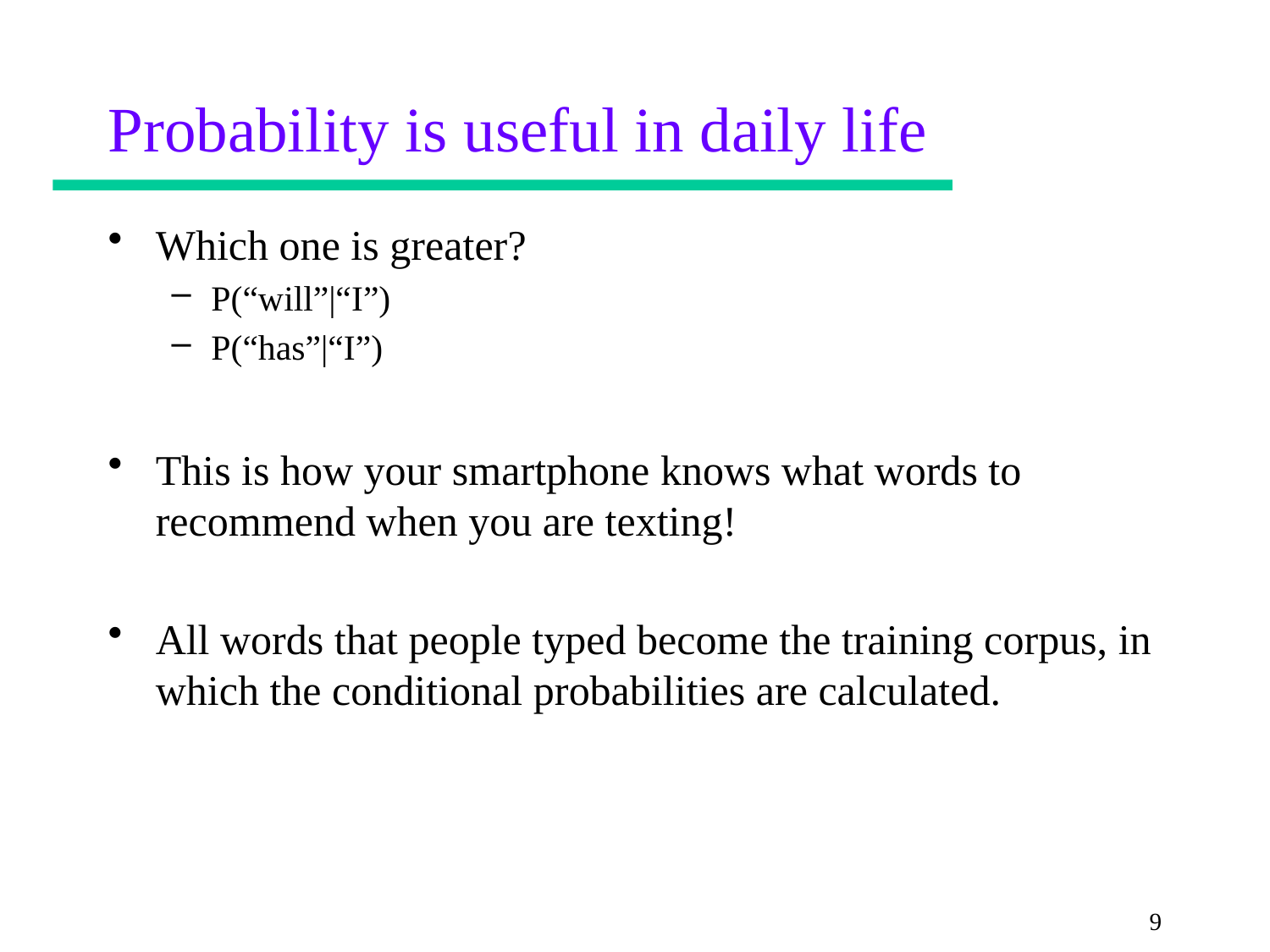

# Probability is useful in daily life
Which one is greater?
P(“will”|“I”)
P(“has”|“I”)

This is how your smartphone knows what words to recommend when you are texting!

All words that people typed become the training corpus, in which the conditional probabilities are calculated.
9